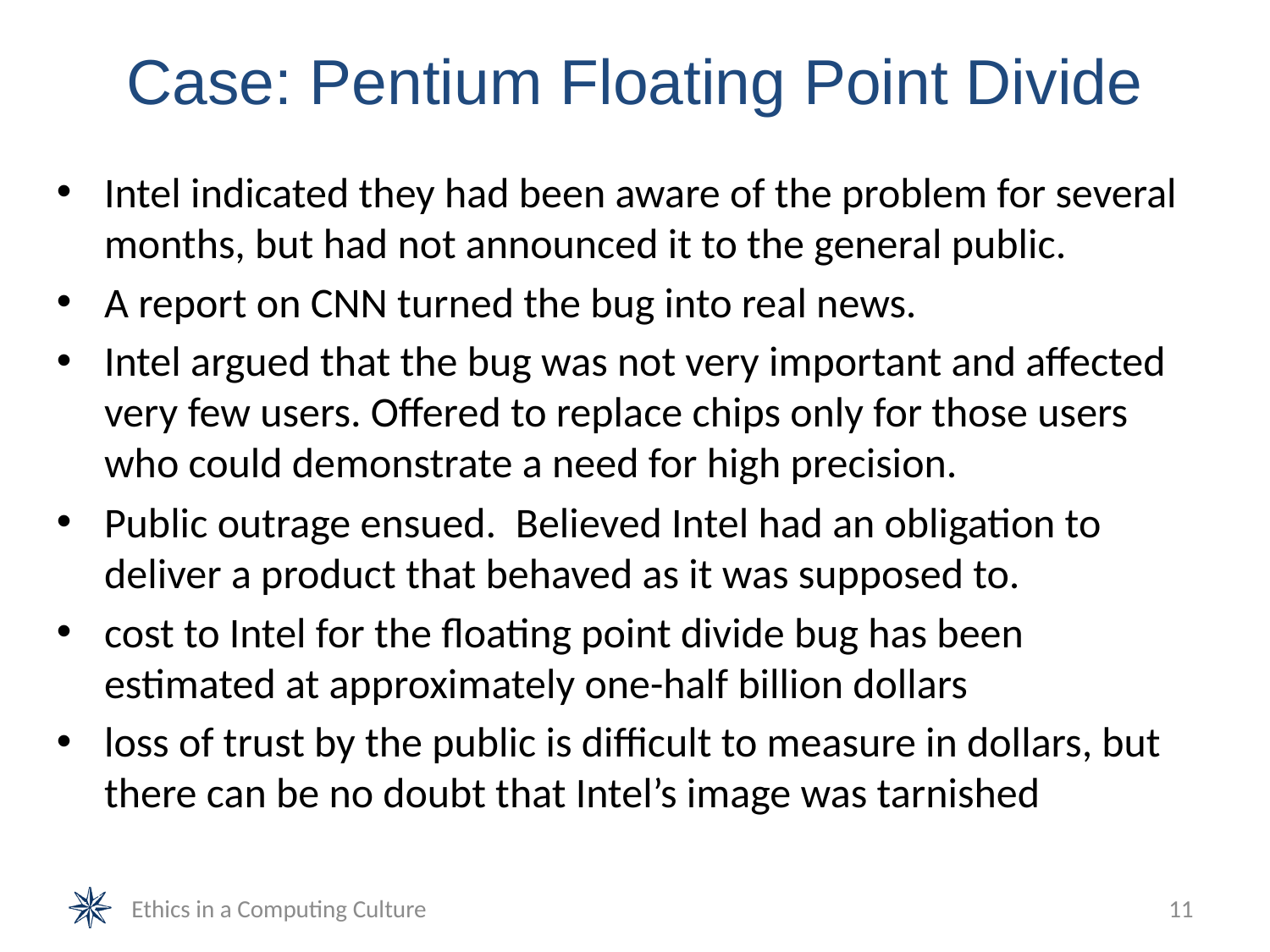

# Case: Pentium Floating Point Divide
Intel indicated they had been aware of the problem for several months, but had not announced it to the general public.
A report on CNN turned the bug into real news.
Intel argued that the bug was not very important and affected very few users. Offered to replace chips only for those users who could demonstrate a need for high precision.
Public outrage ensued.  Believed Intel had an obligation to deliver a product that behaved as it was supposed to.
cost to Intel for the floating point divide bug has been estimated at approximately one-half billion dollars
loss of trust by the public is difficult to measure in dollars, but there can be no doubt that Intel’s image was tarnished
Ethics in a Computing Culture
11